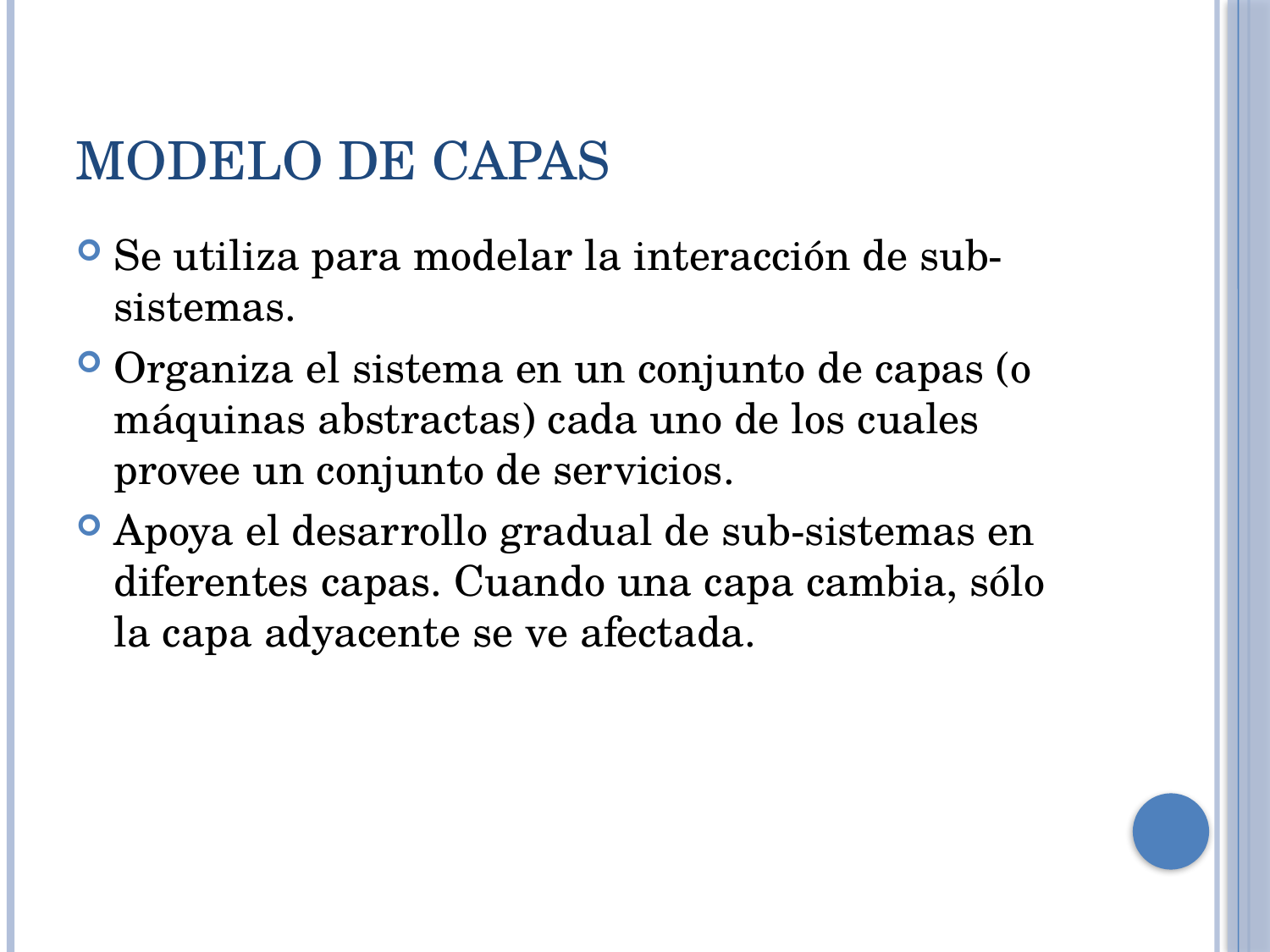

# Modelo de capas
Se utiliza para modelar la interacción de sub-sistemas.
Organiza el sistema en un conjunto de capas (o máquinas abstractas) cada uno de los cuales provee un conjunto de servicios.
Apoya el desarrollo gradual de sub-sistemas en diferentes capas. Cuando una capa cambia, sólo la capa adyacente se ve afectada.